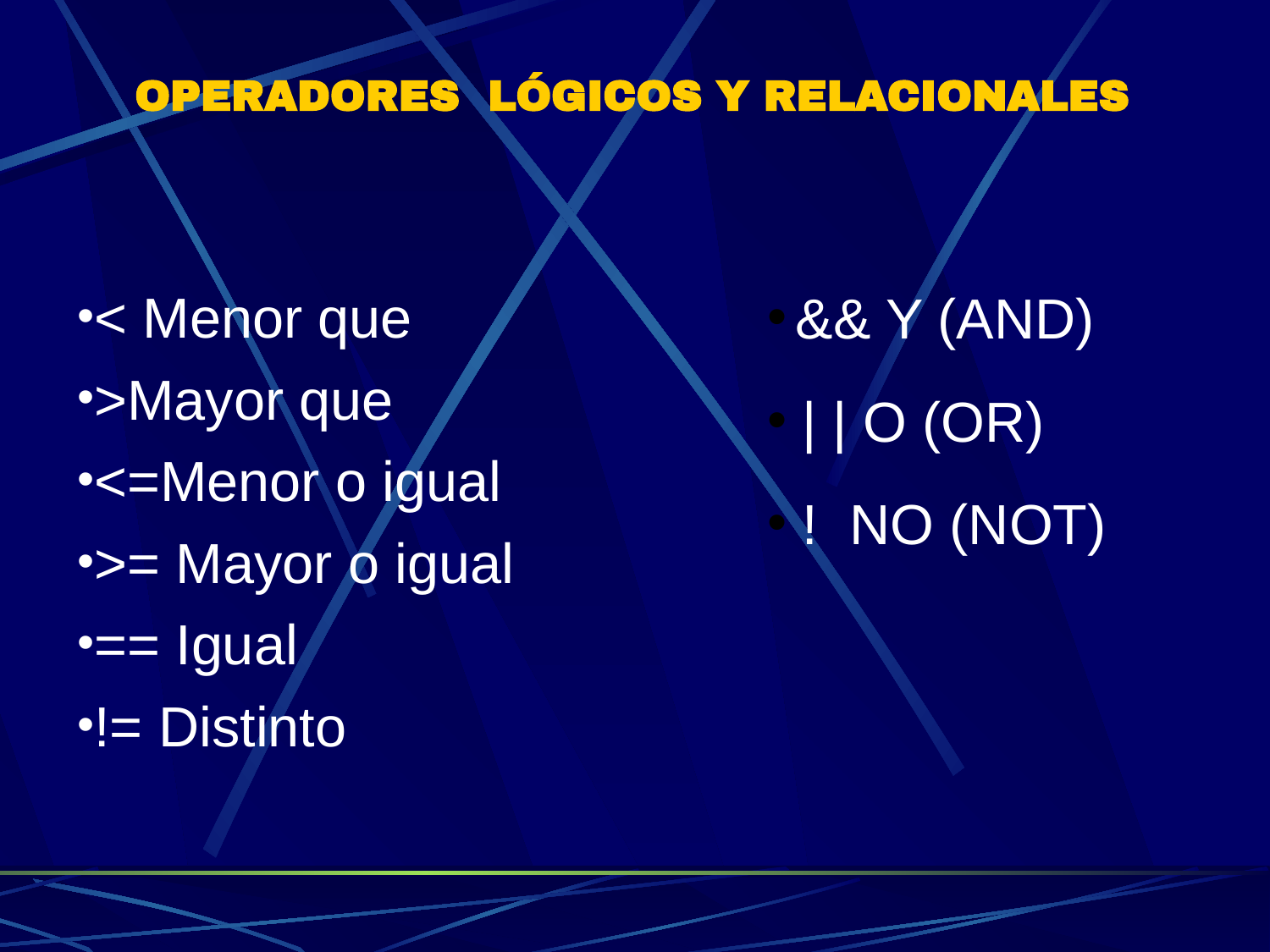

# OPERADORES  LÓGICOS Y RELACIONALES
< Menor que
>Mayor que
<=Menor o igual
>= Mayor o igual
== Igual
!= Distinto
 && Y (AND)
 | | O (OR)
 !  NO (NOT)